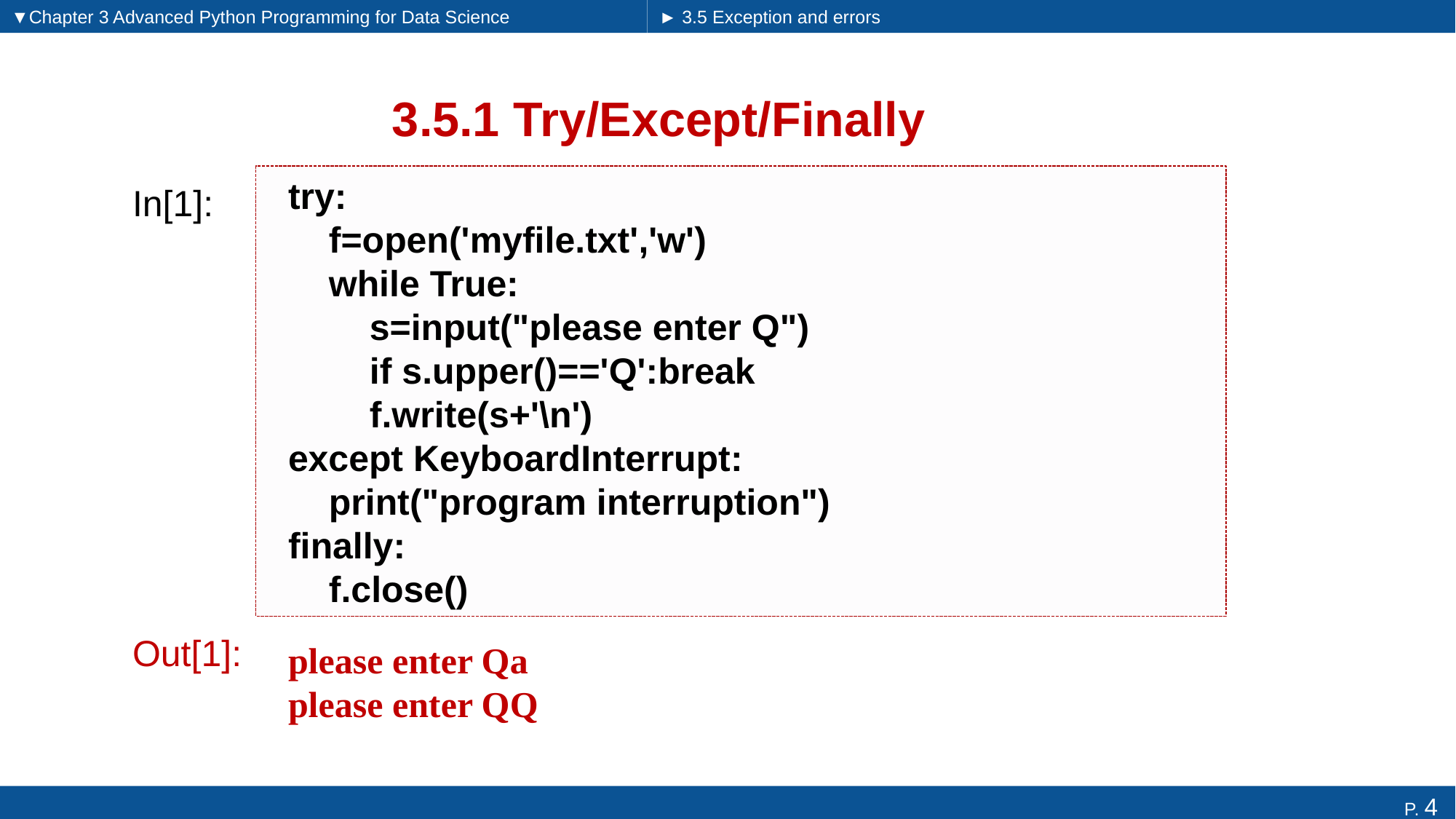

▼Chapter 3 Advanced Python Programming for Data Science
► 3.5 Exception and errors

# 3.5.1 Try/Except/Finally
try:
    f=open('myfile.txt','w')
    while True:
        s=input("please enter Q")
        if s.upper()=='Q':break
        f.write(s+'\n')
except KeyboardInterrupt:
    print("program interruption")
finally:
    f.close()
In[1]:
please enter Qa
please enter QQ
Out[1]: